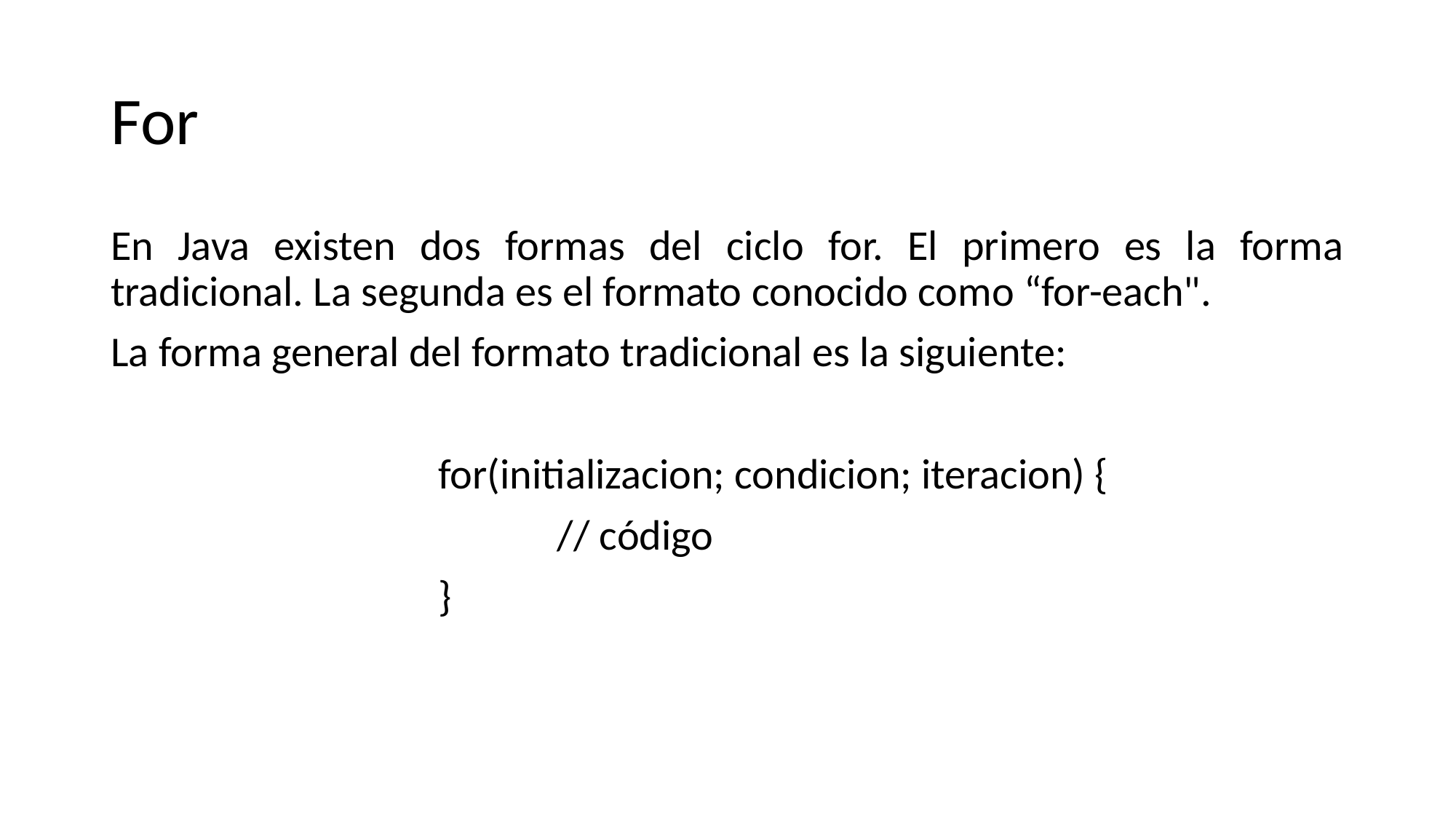

# For
En Java existen dos formas del ciclo for. El primero es la forma tradicional. La segunda es el formato conocido como “for-each".
La forma general del formato tradicional es la siguiente:

			for(initializacion; condicion; iteracion) {
				 // código
			}